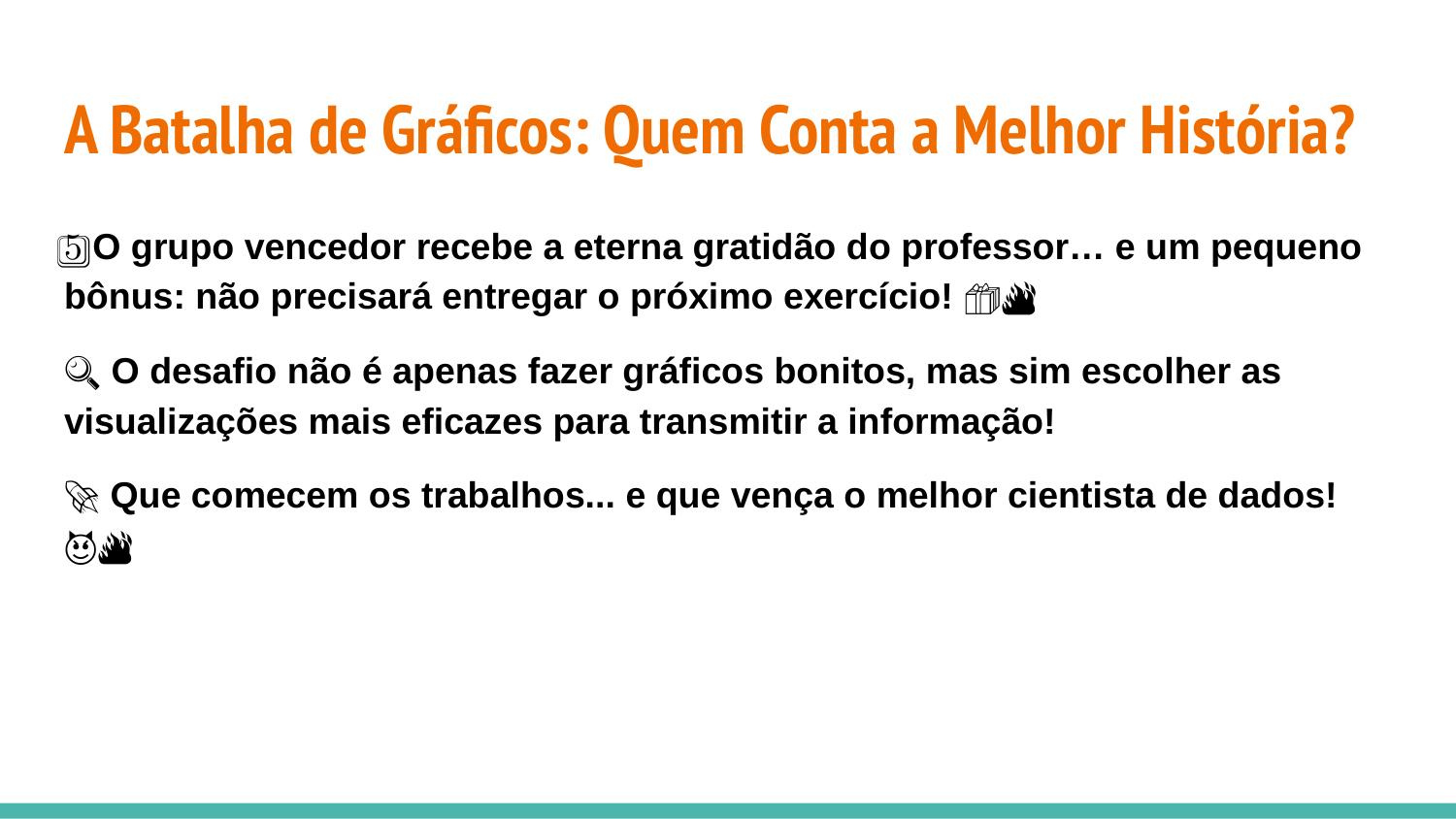

# A Batalha de Gráficos: Quem Conta a Melhor História?
5️⃣ O grupo vencedor recebe a eterna gratidão do professor… e um pequeno bônus: não precisará entregar o próximo exercício! 🎁🔥
🔍 O desafio não é apenas fazer gráficos bonitos, mas sim escolher as visualizações mais eficazes para transmitir a informação!
🚀 Que comecem os trabalhos... e que vença o melhor cientista de dados! 😈🔥